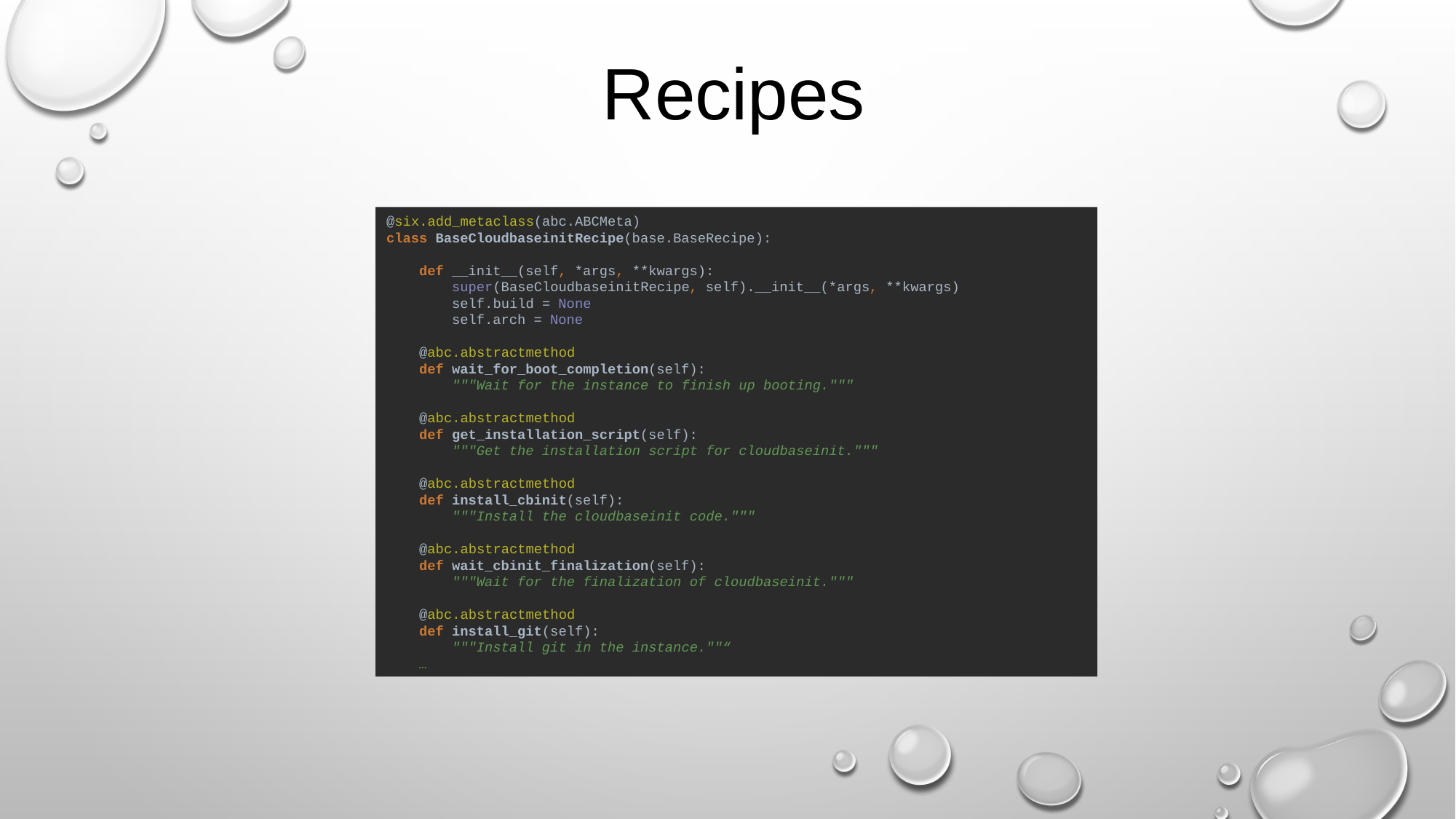

# Recipes
@six.add_metaclass(abc.ABCMeta)
class BaseCloudbaseinitRecipe(base.BaseRecipe):
    def __init__(self, *args, **kwargs):
        super(BaseCloudbaseinitRecipe, self).__init__(*args, **kwargs)
        self.build = None
        self.arch = None
    @abc.abstractmethod
    def wait_for_boot_completion(self):
        """Wait for the instance to finish up booting."""
    @abc.abstractmethod
    def get_installation_script(self):
        """Get the installation script for cloudbaseinit."""
    @abc.abstractmethod
    def install_cbinit(self):
        """Install the cloudbaseinit code."""
    @abc.abstractmethod
    def wait_cbinit_finalization(self):
        """Wait for the finalization of cloudbaseinit."""
    @abc.abstractmethod
    def install_git(self):
        """Install git in the instance.""“
    …